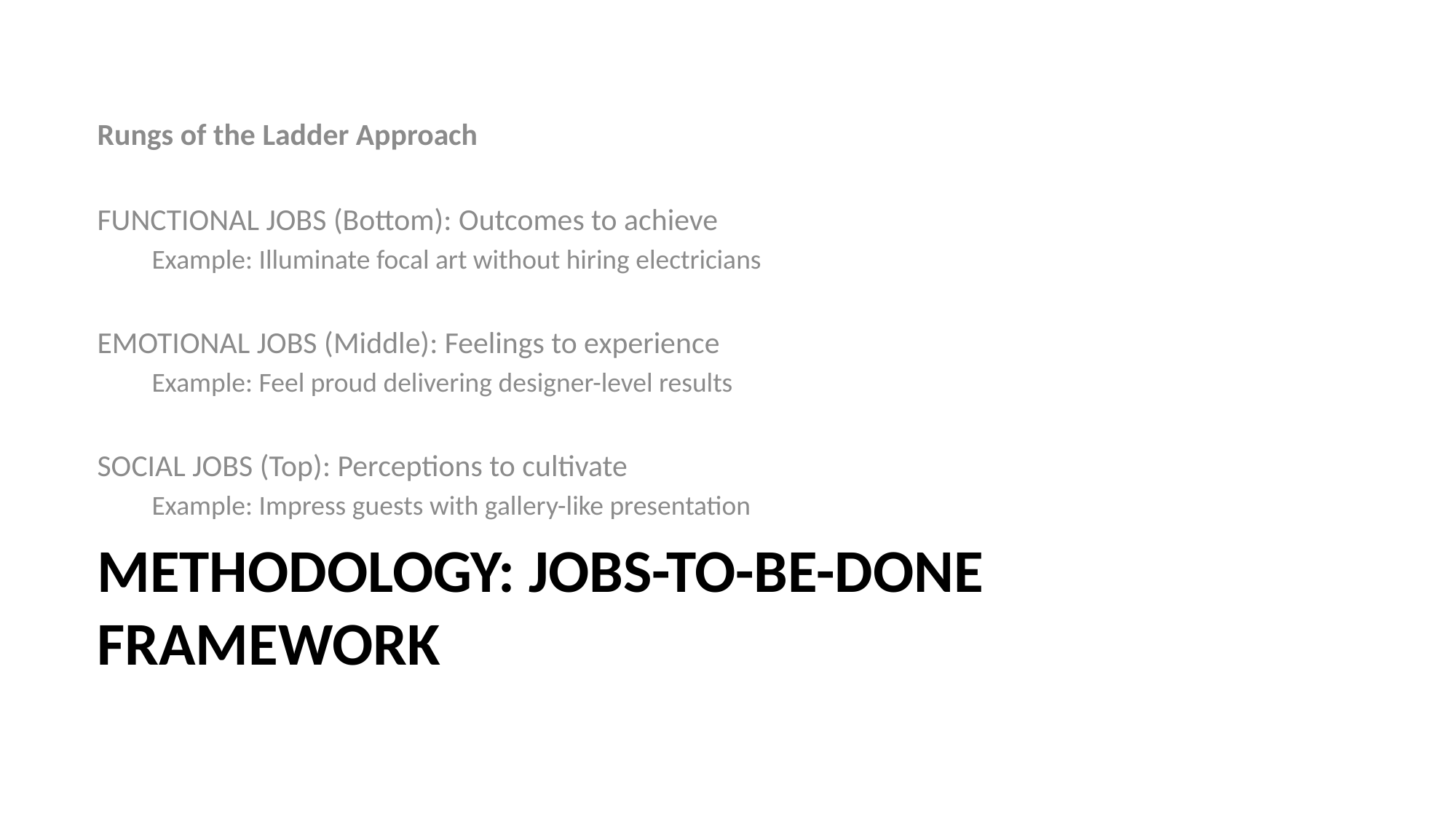

Rungs of the Ladder Approach

FUNCTIONAL JOBS (Bottom): Outcomes to achieve
Example: Illuminate focal art without hiring electricians

EMOTIONAL JOBS (Middle): Feelings to experience
Example: Feel proud delivering designer-level results

SOCIAL JOBS (Top): Perceptions to cultivate
Example: Impress guests with gallery-like presentation
# Methodology: Jobs-to-be-Done Framework